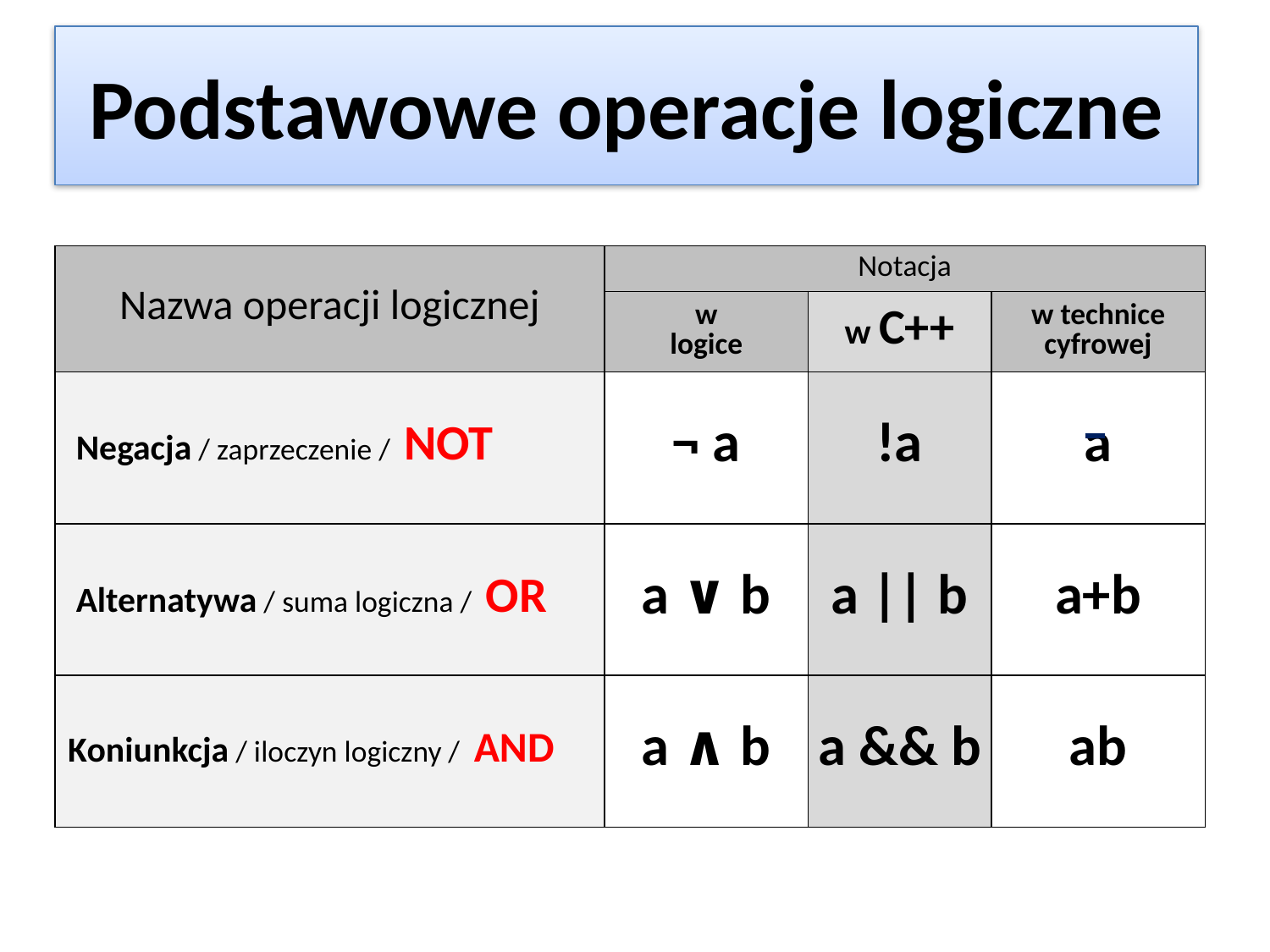

# Podstawowe operacje logiczne
| Nazwa operacji logicznej | Notacja |  |  |
| --- | --- | --- | --- |
|  | w logice | w C++ | w technice cyfrowej |
| Negacja / zaprzeczenie / NOT | ¬ a | !a | a |
| Alternatywa / suma logiczna / OR | a ∨ b | a || b | a+b |
| Koniunkcja / iloczyn logiczny / AND | a ∧ b | a && b | ab |